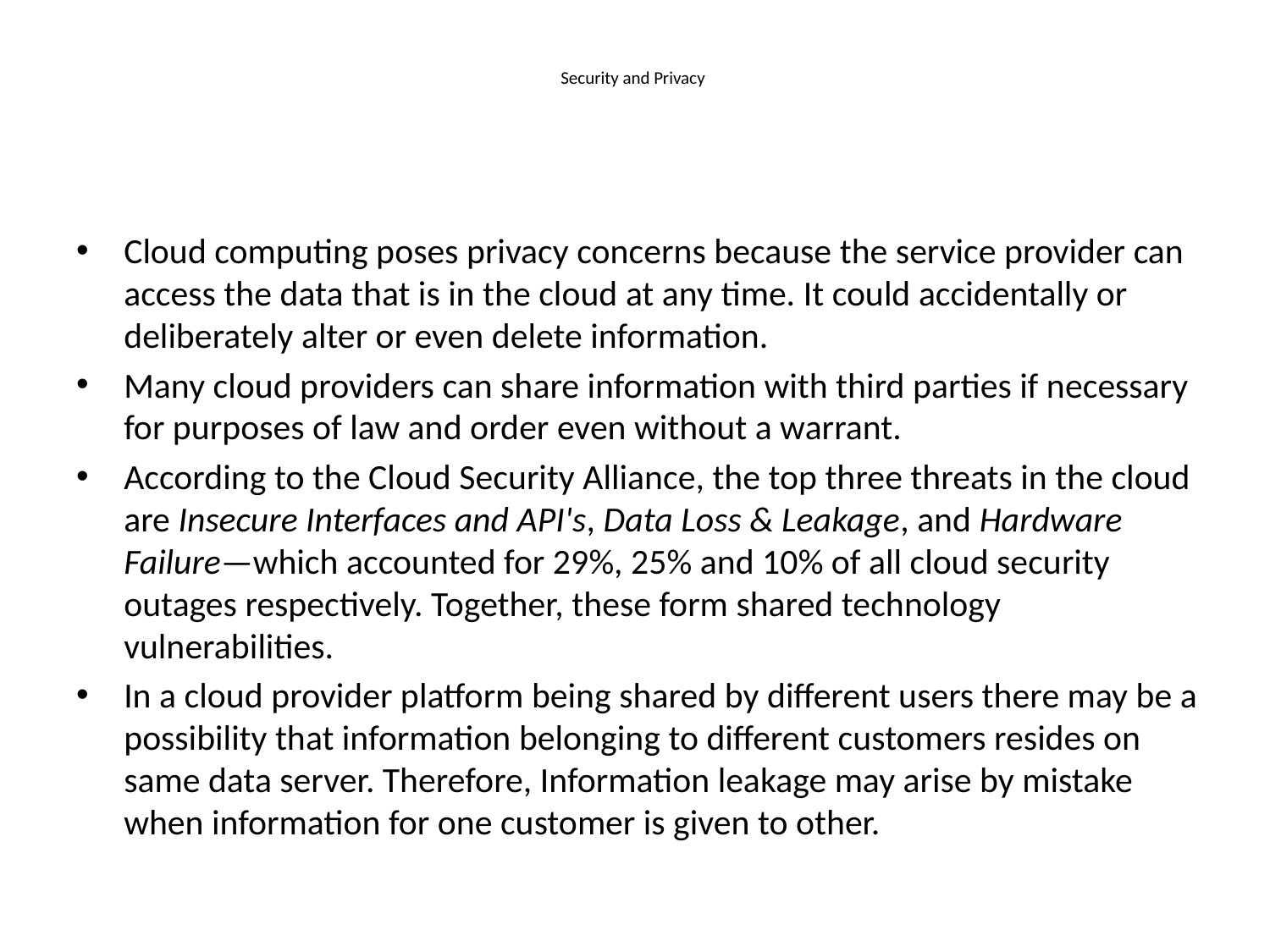

# Security and Privacy
Cloud computing poses privacy concerns because the service provider can access the data that is in the cloud at any time. It could accidentally or deliberately alter or even delete information.
Many cloud providers can share information with third parties if necessary for purposes of law and order even without a warrant.
According to the Cloud Security Alliance, the top three threats in the cloud are Insecure Interfaces and API's, Data Loss & Leakage, and Hardware Failure—which accounted for 29%, 25% and 10% of all cloud security outages respectively. Together, these form shared technology vulnerabilities.
In a cloud provider platform being shared by different users there may be a possibility that information belonging to different customers resides on same data server. Therefore, Information leakage may arise by mistake when information for one customer is given to other.